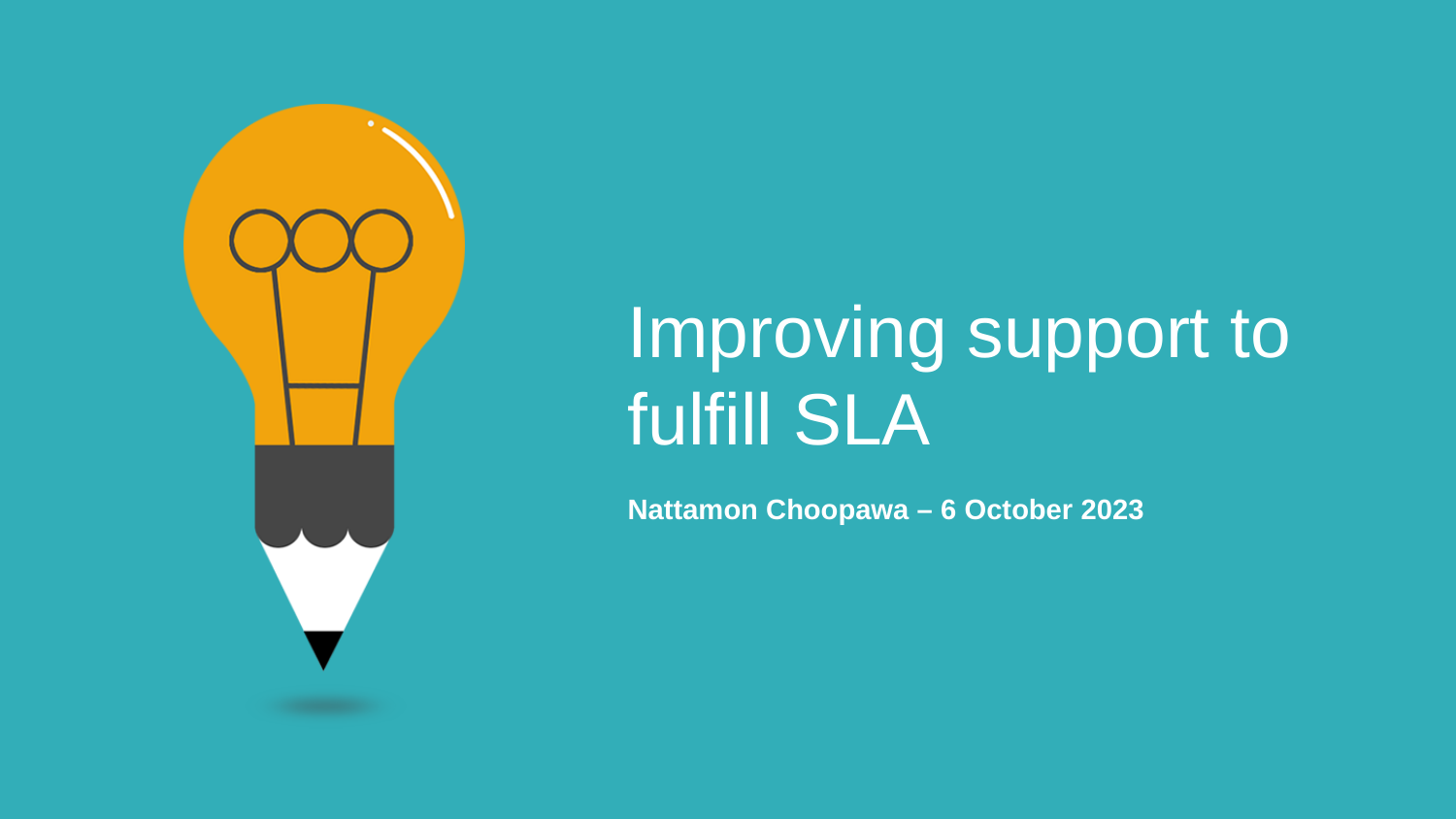

Improving support to fulfill SLA
Nattamon Choopawa – 6 October 2023